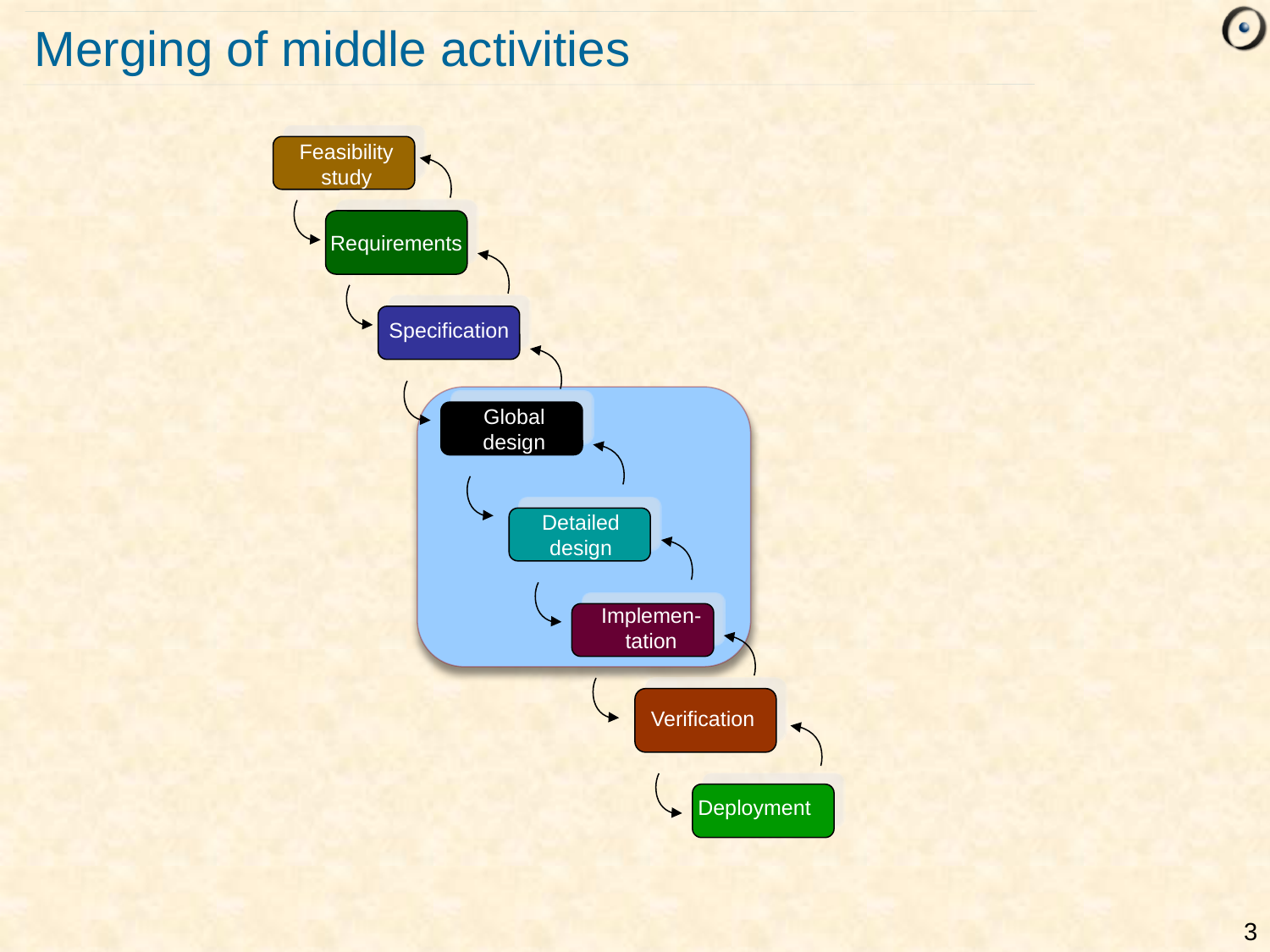

# Merging of middle activities

Feasibility
study

Requirements

Specification

Global
design

Detailed
design

Implemen-
tation

Verification

Deployment